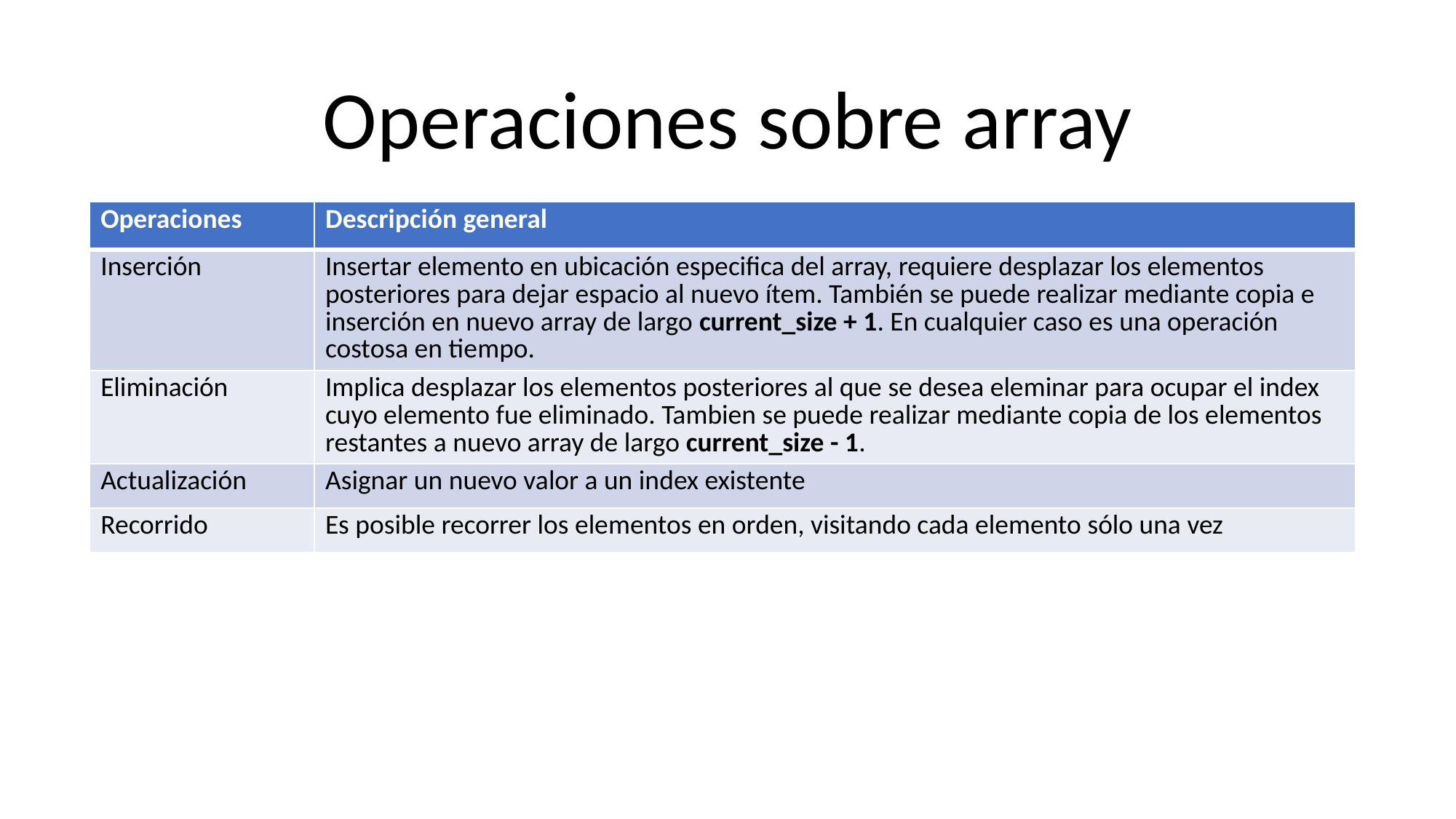

# Operaciones sobre array

| Operaciones | Descripción general |
| --- | --- |
| Inserción | Insertar elemento en ubicación especifica del array, requiere desplazar los elementos posteriores para dejar espacio al nuevo ítem. También se puede realizar mediante copia e inserción en nuevo array de largo current\_size + 1. En cualquier caso es una operación costosa en tiempo. |
| Eliminación | Implica desplazar los elementos posteriores al que se desea eleminar para ocupar el index cuyo elemento fue eliminado. Tambien se puede realizar mediante copia de los elementos restantes a nuevo array de largo current\_size - 1. |
| Actualización | Asignar un nuevo valor a un index existente |
| Recorrido | Es posible recorrer los elementos en orden, visitando cada elemento sólo una vez |